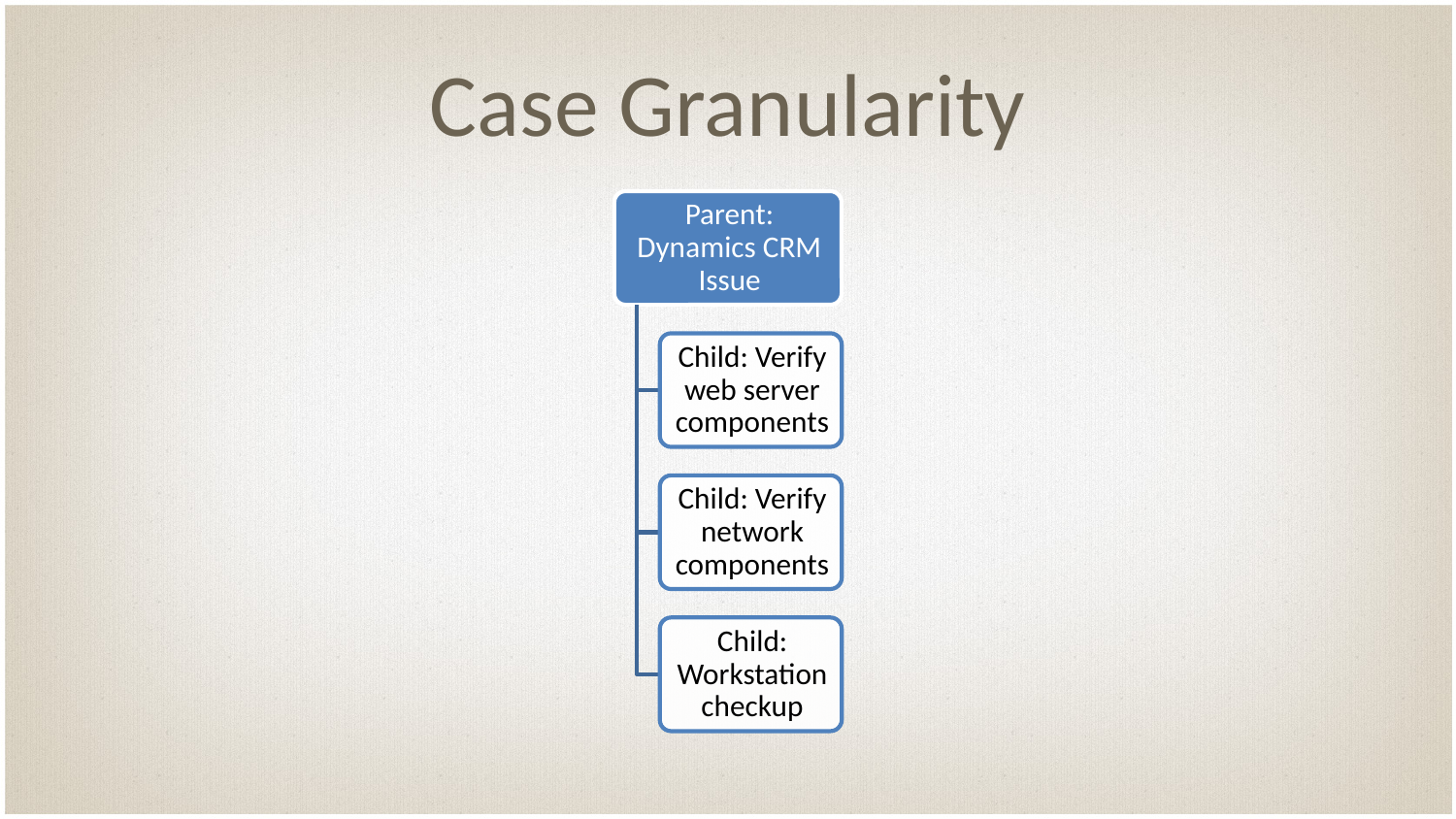

# Case Granularity
Parent: Dynamics CRM Issue
Child: Verify web server components
Child: Verify network components
Child: Workstation checkup